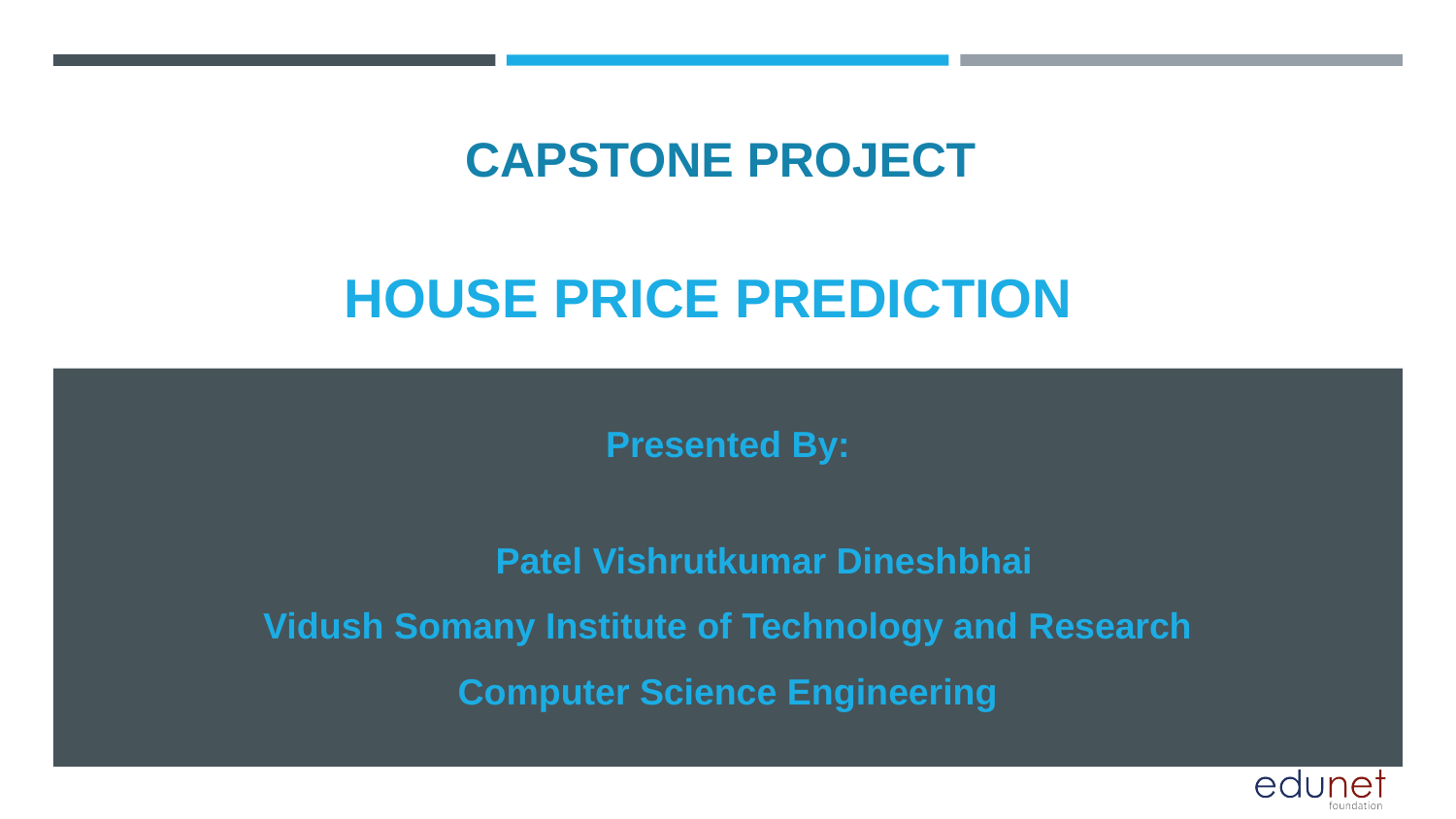

CAPSTONE PROJECT
# HOUSE PRICE PREDICTION
Presented By:

Patel Vishrutkumar Dineshbhai
Vidush Somany Institute of Technology and Research
Computer Science Engineering